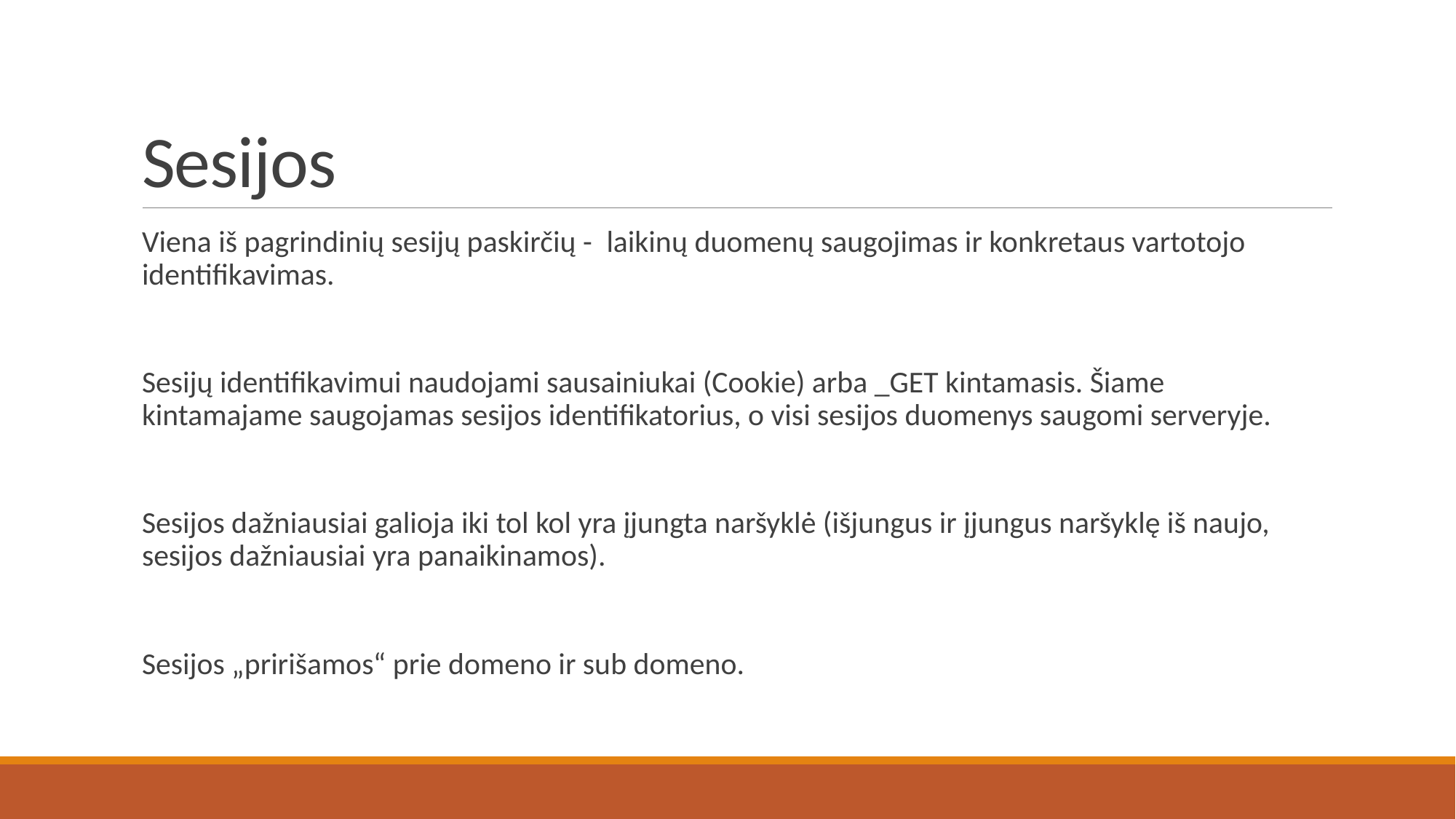

# Sesijos
Viena iš pagrindinių sesijų paskirčių -  laikinų duomenų saugojimas ir konkretaus vartotojo identifikavimas.

Sesijų identifikavimui naudojami sausainiukai (Cookie) arba _GET kintamasis. Šiame kintamajame saugojamas sesijos identifikatorius, o visi sesijos duomenys saugomi serveryje.

Sesijos dažniausiai galioja iki tol kol yra įjungta naršyklė (išjungus ir įjungus naršyklę iš naujo, sesijos dažniausiai yra panaikinamos).

Sesijos „pririšamos“ prie domeno ir sub domeno.